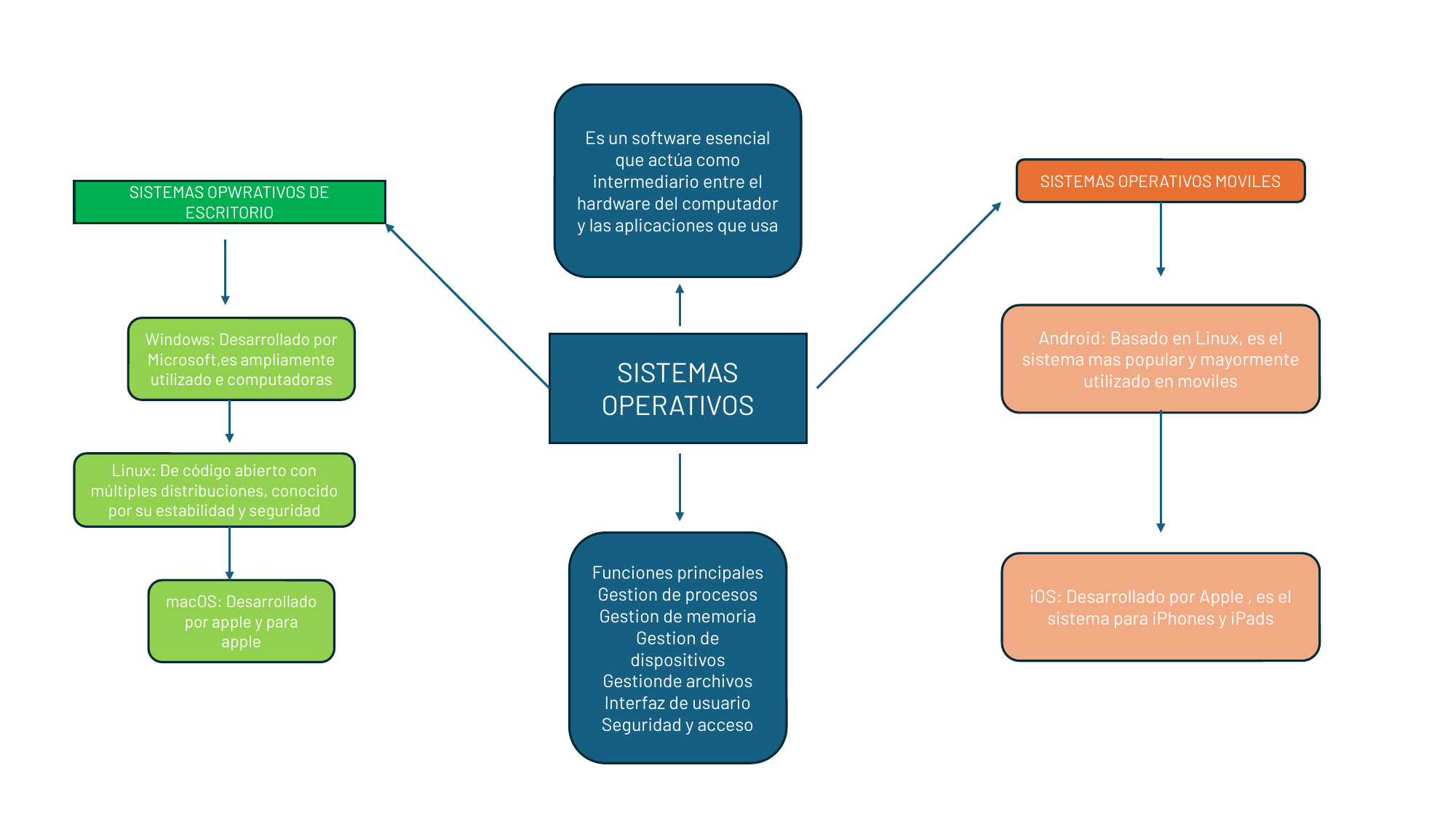

Es un software esencial que actúa como intermediario entre el hardware del computador y las aplicaciones que usa
SISTEMAS OPERATIVOS MOVILES
SISTEMAS OPWRATIVOS DE ESCRITORIO
Android: Basado en Linux, es el sistema mas popular y mayormente utilizado en moviles
Windows: Desarrollado por Microsoft,es ampliamente utilizado e computadoras
SISTEMAS OPERATIVOS
Linux: De código abierto con múltiples distribuciones, conocido por su estabilidad y seguridad
Funciones principales
Gestion de procesos
Gestion de memoria
Gestion de dispositivos
Gestionde archivos
Interfaz de usuario
Seguridad y acceso
iOS: Desarrollado por Apple , es el sistema para iPhones y iPads
macOS: Desarrollado por apple y para apple